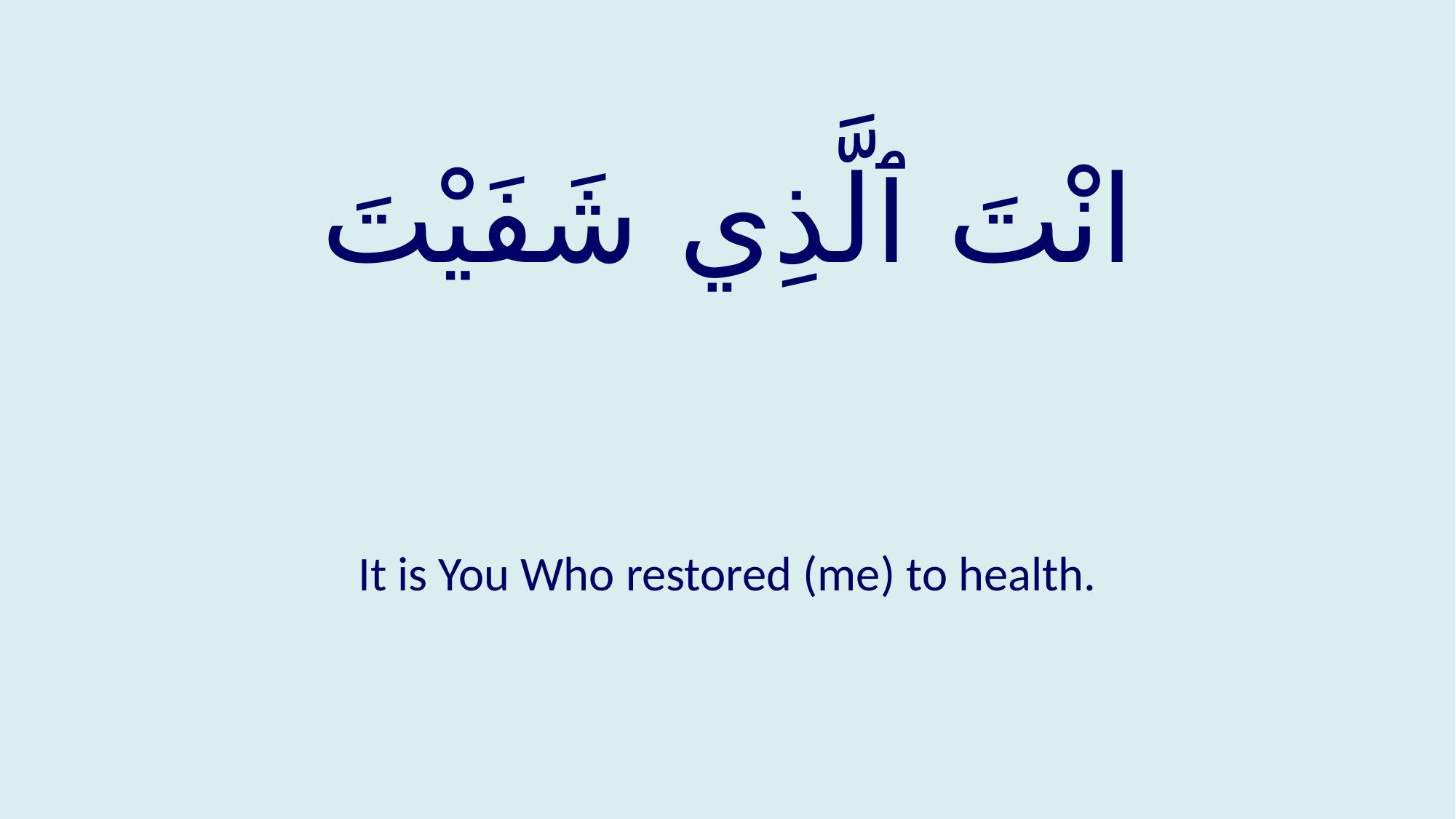

# انْتَ ٱلَّذِي شَفَيْتَ
It is You Who restored (me) to health.